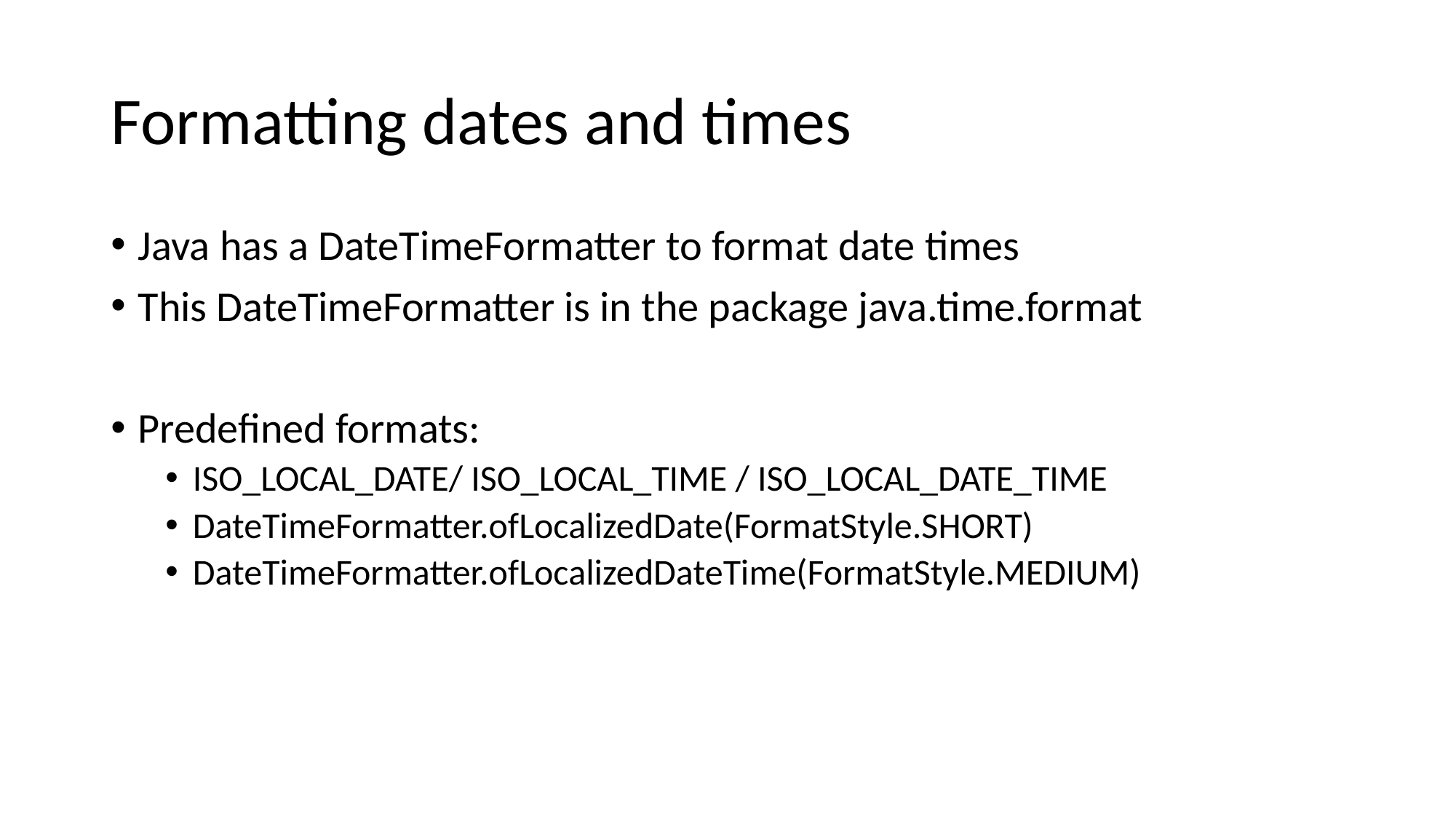

# Formatting dates and times
Java has a DateTimeFormatter to format date times
This DateTimeFormatter is in the package java.time.format

Predefined formats:
ISO_LOCAL_DATE/ ISO_LOCAL_TIME / ISO_LOCAL_DATE_TIME
DateTimeFormatter.ofLocalizedDate(FormatStyle.SHORT)
DateTimeFormatter.ofLocalizedDateTime(FormatStyle.MEDIUM)